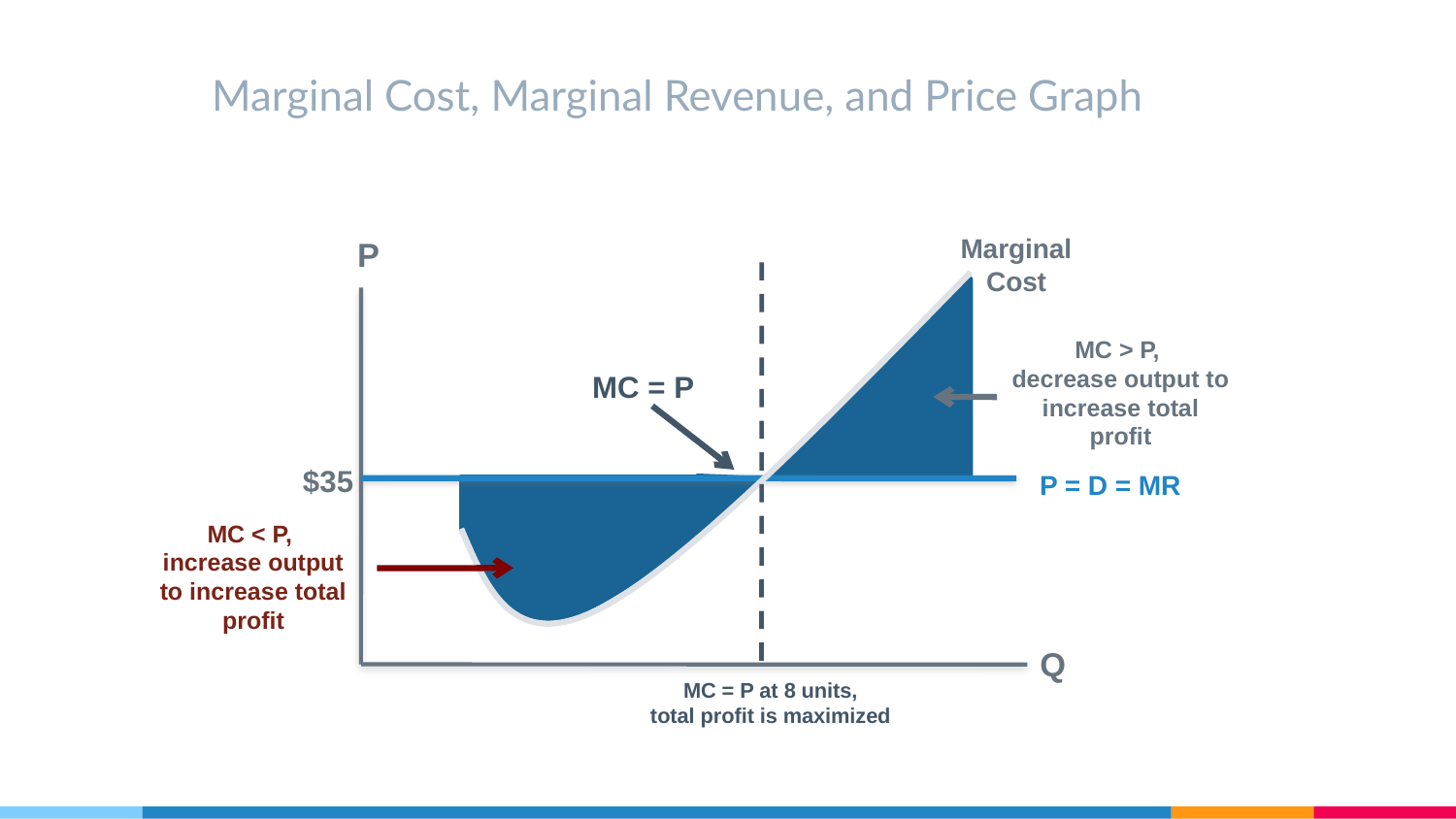

# Marginal Cost, Marginal Revenue, and Price Graph
Marginal Cost
P

MC > P,
decrease output to increase total profit
MC = P
$35
P = D = MR

MC < P,
increase output to increase total profit
Q
MC = P at 8 units,
total profit is maximized